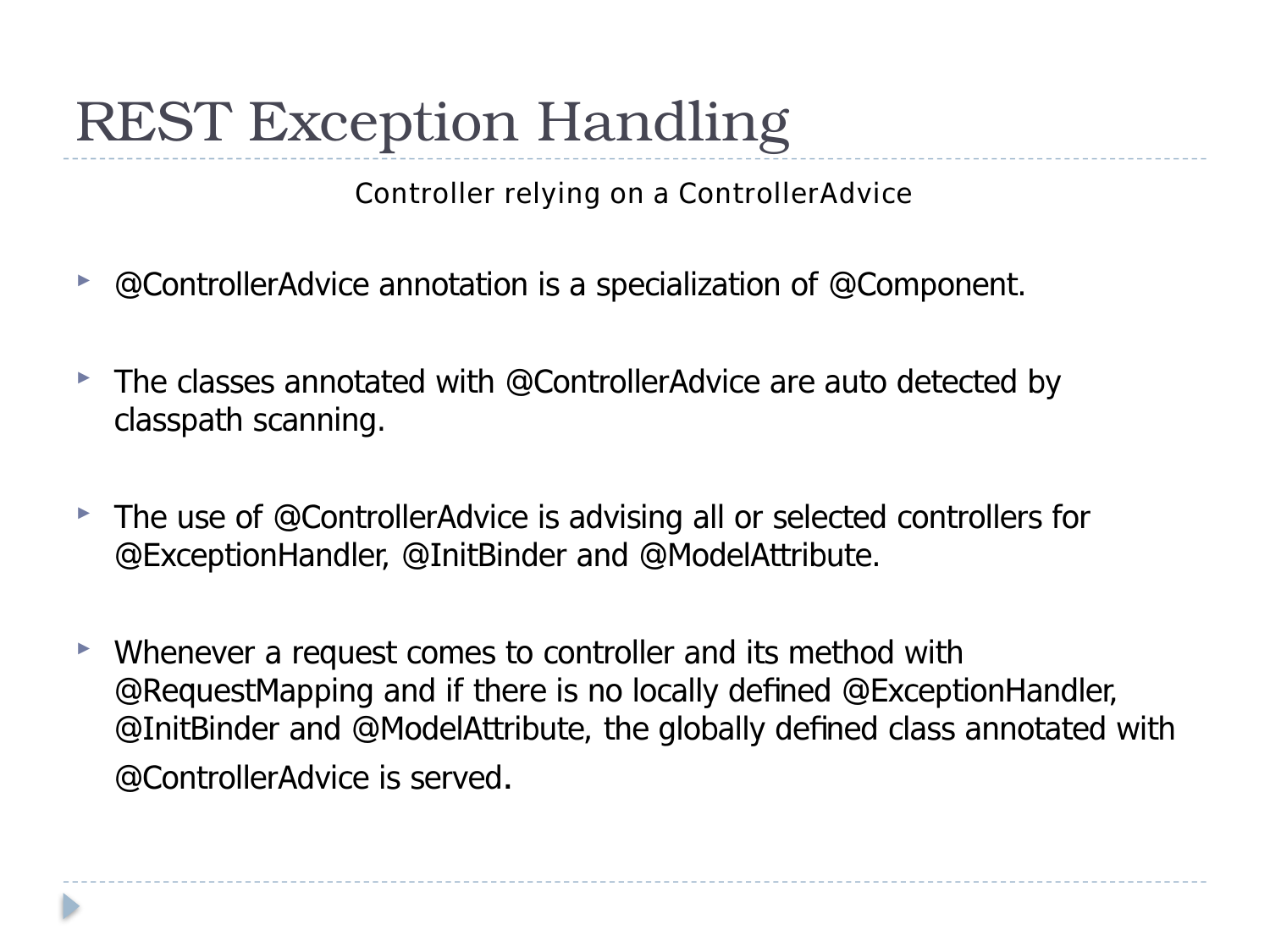

# REST Exception Handling
Controller relying on a ControllerAdvice

@ControllerAdvice annotation is a specialization of @Component.

The classes annotated with @ControllerAdvice are auto detected by classpath scanning.

The use of @ControllerAdvice is advising all or selected controllers for @ExceptionHandler, @InitBinder and @ModelAttribute.

Whenever a request comes to controller and its method with @RequestMapping and if there is no locally defined @ExceptionHandler, @InitBinder and @ModelAttribute, the globally defined class annotated with @ControllerAdvice is served.